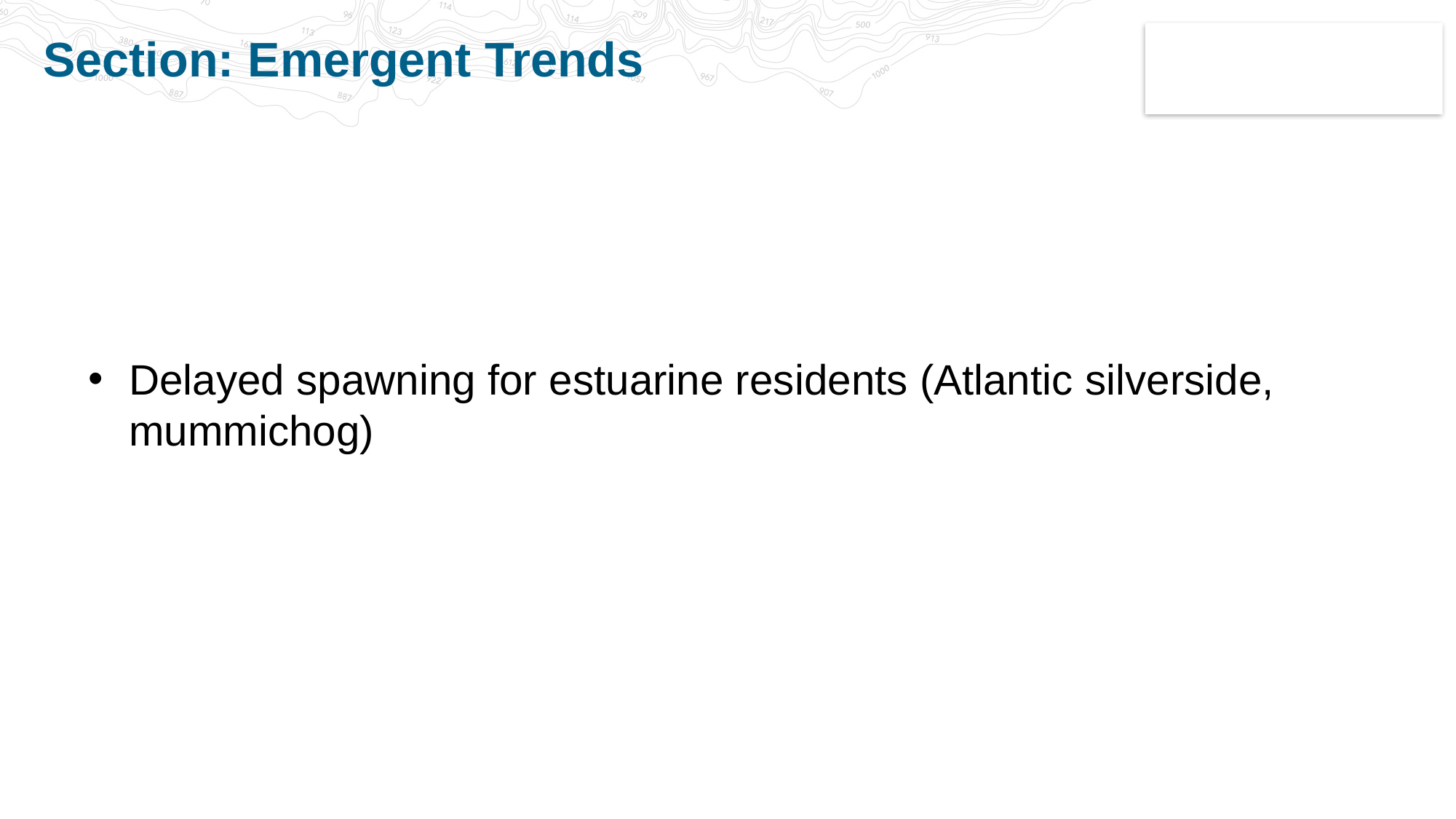

# Section: Emergent Trends

Delayed spawning for estuarine residents (Atlantic silverside, mummichog)